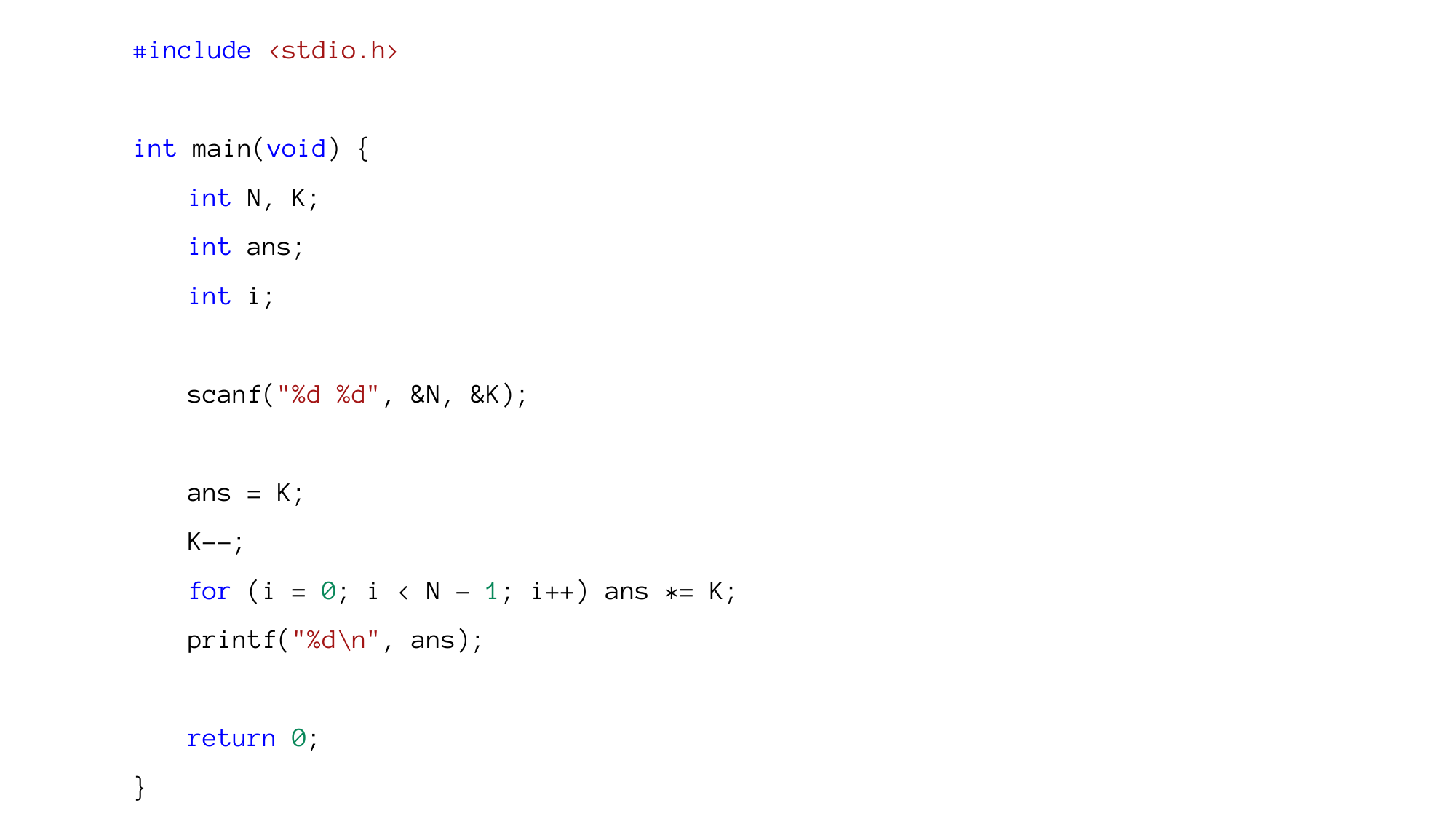

#include <stdio.h>

int main(void) {
int N, K;
int ans;
int i;

scanf("%d %d", &N, &K);

ans = K;
K--;
for (i = 0; i < N - 1; i++) ans *= K;
printf("%d\n", ans);

return 0;
}